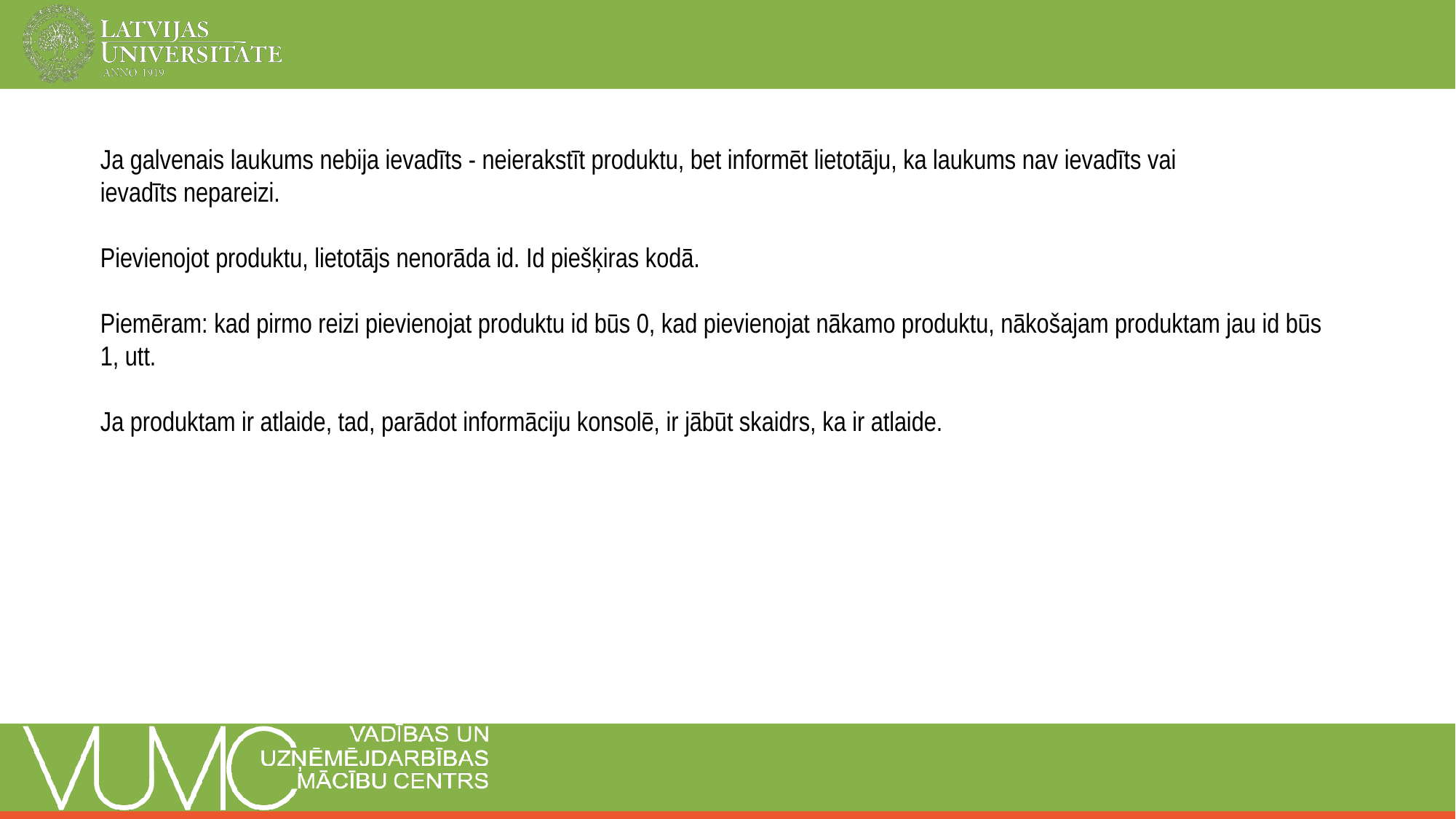

Ja galvenais laukums nebija ievadīts - neierakstīt produktu, bet informēt lietotāju, ka laukums nav ievadīts vai
ievadīts nepareizi.

Pievienojot produktu, lietotājs nenorāda id. Id piešķiras kodā.

Piemēram: kad pirmo reizi pievienojat produktu id būs 0, kad pievienojat nākamo produktu, nākošajam produktam jau id būs
1, utt.

Ja produktam ir atlaide, tad, parādot informāciju konsolē, ir jābūt skaidrs, ka ir atlaide.